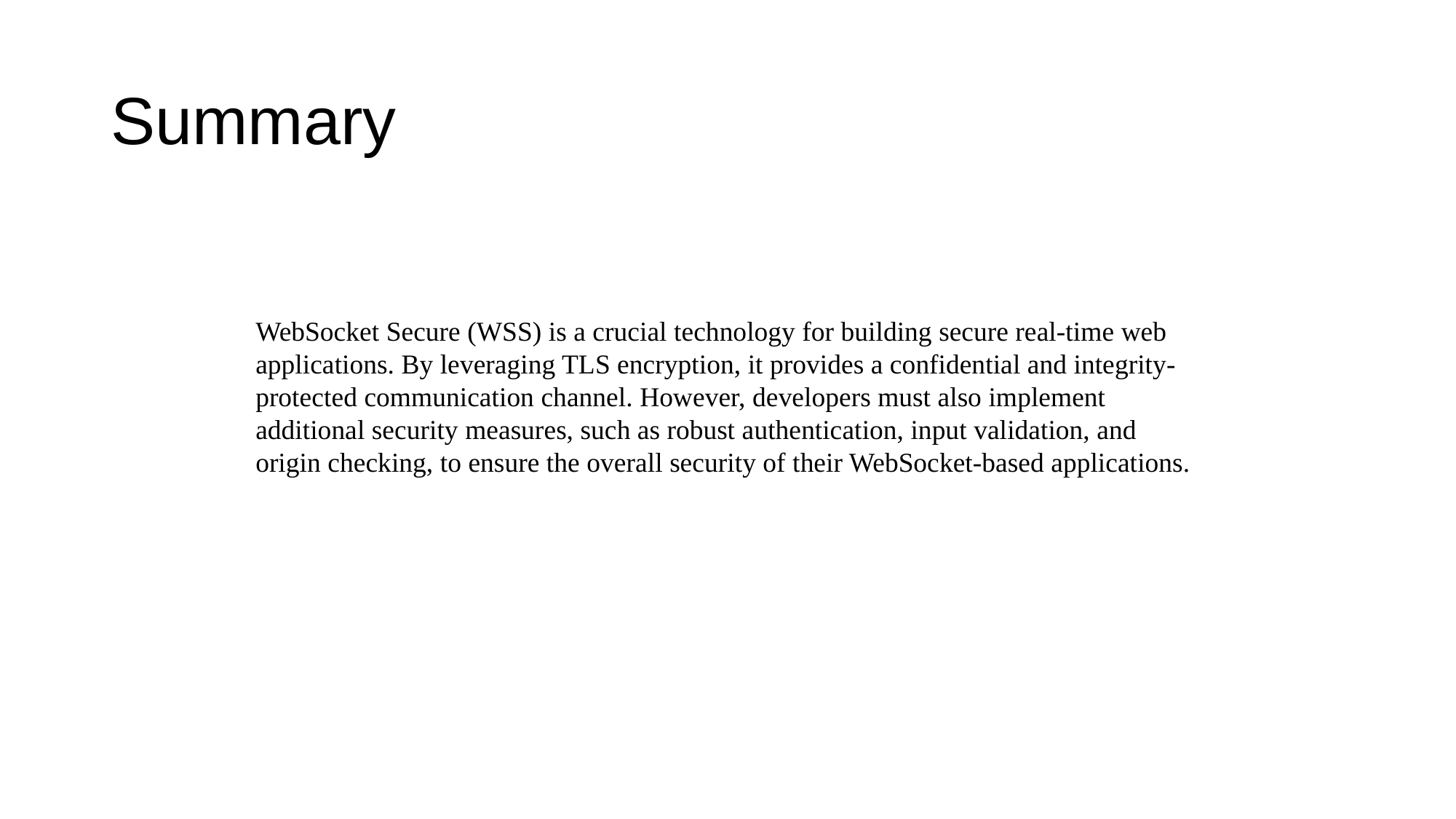

# Summary
WebSocket Secure (WSS) is a crucial technology for building secure real-time web applications. By leveraging TLS encryption, it provides a confidential and integrity-protected communication channel. However, developers must also implement additional security measures, such as robust authentication, input validation, and origin checking, to ensure the overall security of their WebSocket-based applications.